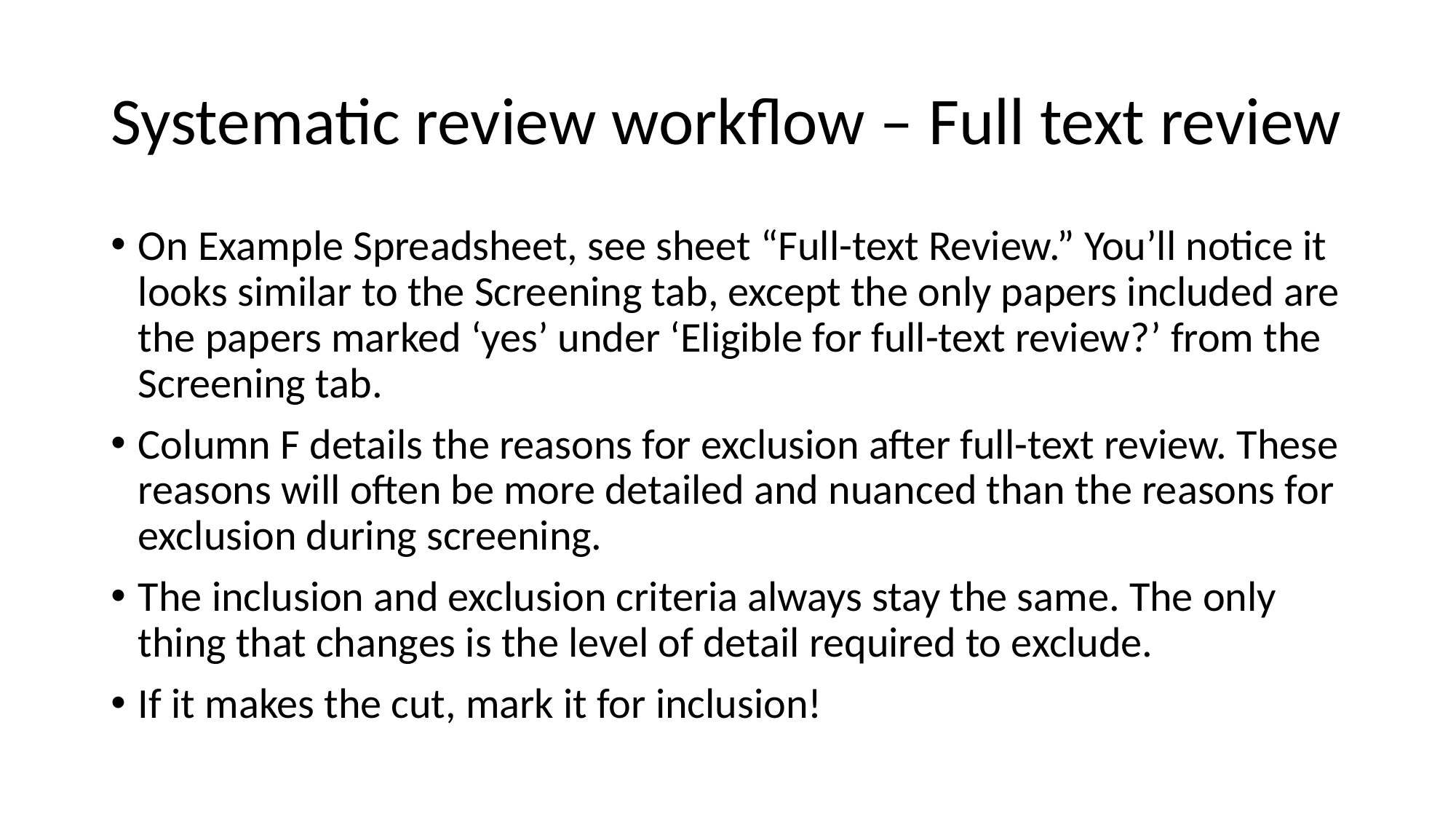

# Systematic review workflow – Full text review
On Example Spreadsheet, see sheet “Full-text Review.” You’ll notice it looks similar to the Screening tab, except the only papers included are the papers marked ‘yes’ under ‘Eligible for full-text review?’ from the Screening tab.
Column F details the reasons for exclusion after full-text review. These reasons will often be more detailed and nuanced than the reasons for exclusion during screening.
The inclusion and exclusion criteria always stay the same. The only thing that changes is the level of detail required to exclude.
If it makes the cut, mark it for inclusion!